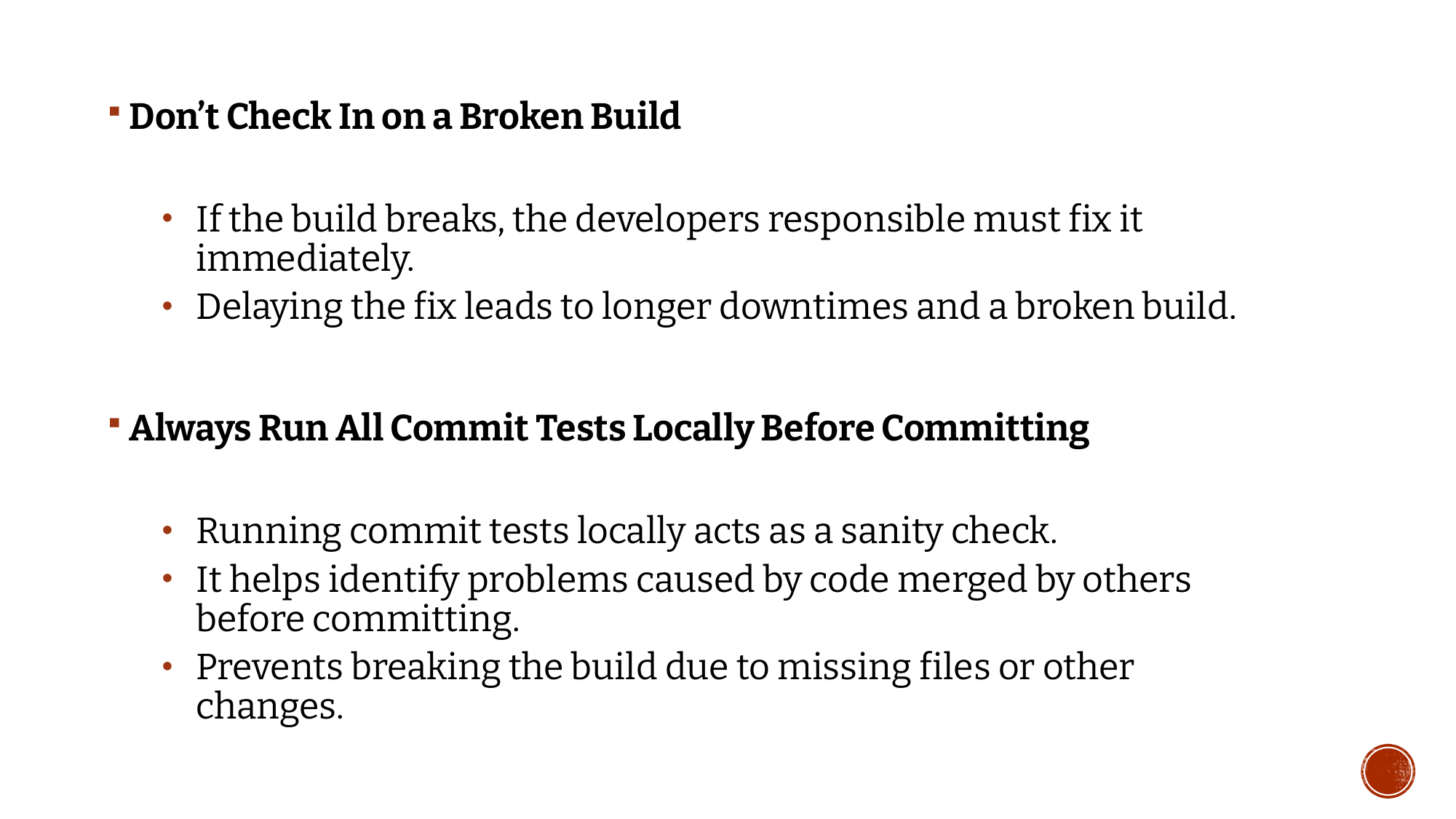

Don’t Check In on a Broken Build

If the build breaks, the developers responsible must fix it immediately.
Delaying the fix leads to longer downtimes and a broken build.

Always Run All Commit Tests Locally Before Committing

Running commit tests locally acts as a sanity check.
It helps identify problems caused by code merged by others before committing.
Prevents breaking the build due to missing files or other changes.